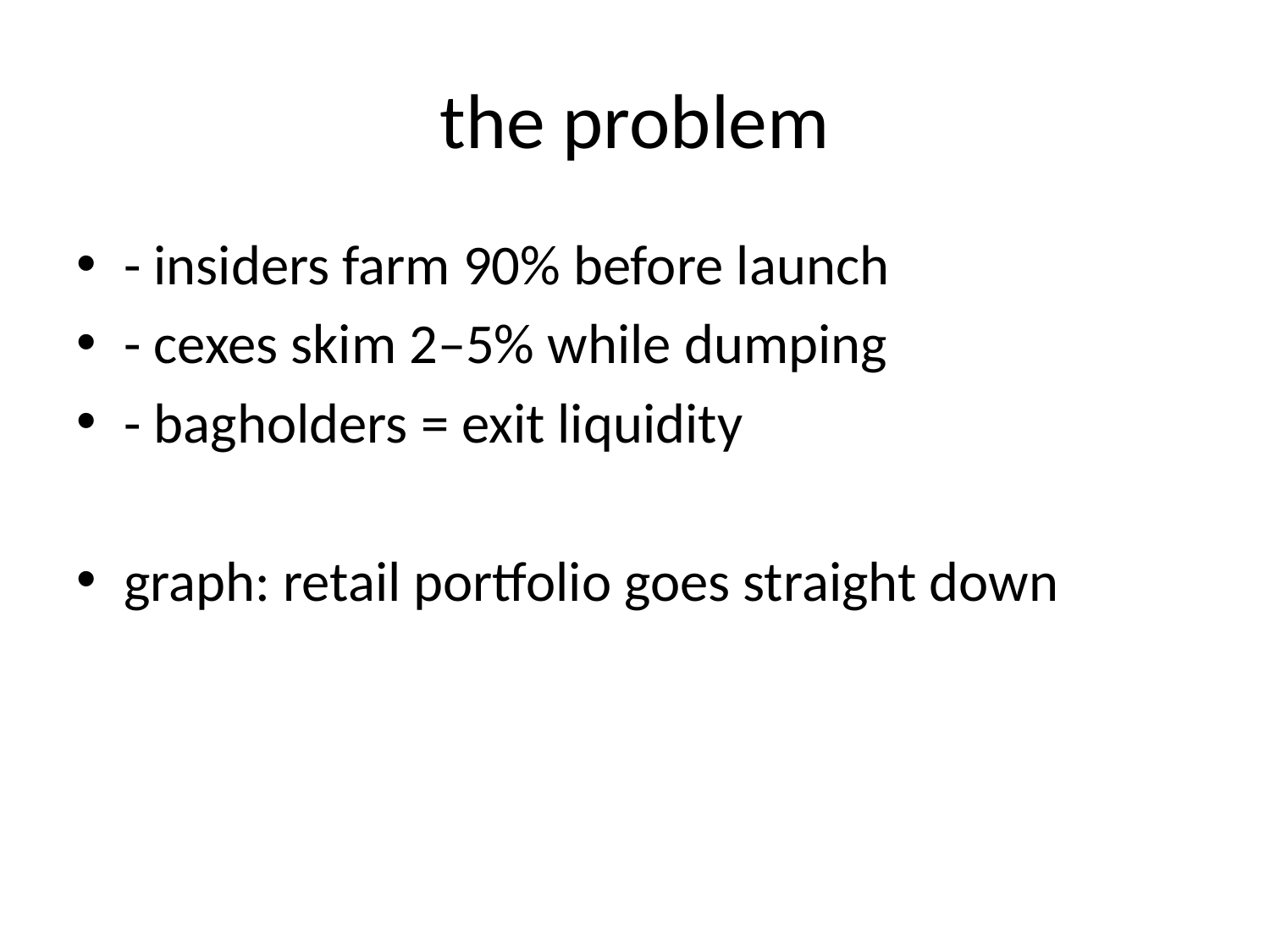

# the problem
- insiders farm 90% before launch
- cexes skim 2–5% while dumping
- bagholders = exit liquidity

graph: retail portfolio goes straight down